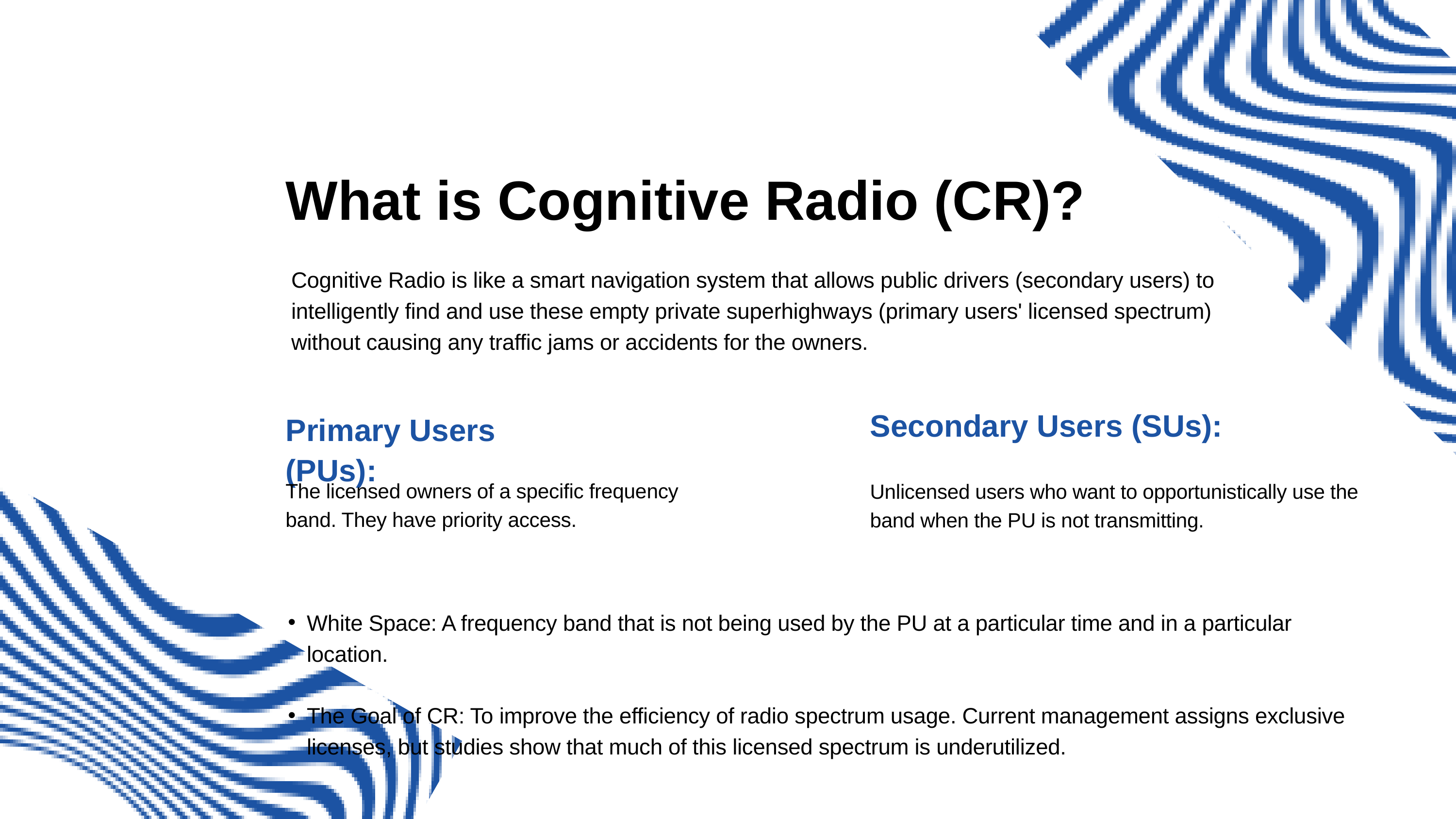

What is Cognitive Radio (CR)?

Cognitive Radio is like a smart navigation system that allows public drivers (secondary users) to intelligently find and use these empty private superhighways (primary users' licensed spectrum) without causing any traffic jams or accidents for the owners.

Unlicensed users who want to opportunistically use the band when the PU is not transmitting.
Secondary Users (SUs):

The licensed owners of a specific frequency band. They have priority access.
Primary Users (PUs):

White Space: A frequency band that is not being used by the PU at a particular time and in a particular location.

The Goal of CR: To improve the efficiency of radio spectrum usage. Current management assigns exclusive licenses, but studies show that much of this licensed spectrum is underutilized.